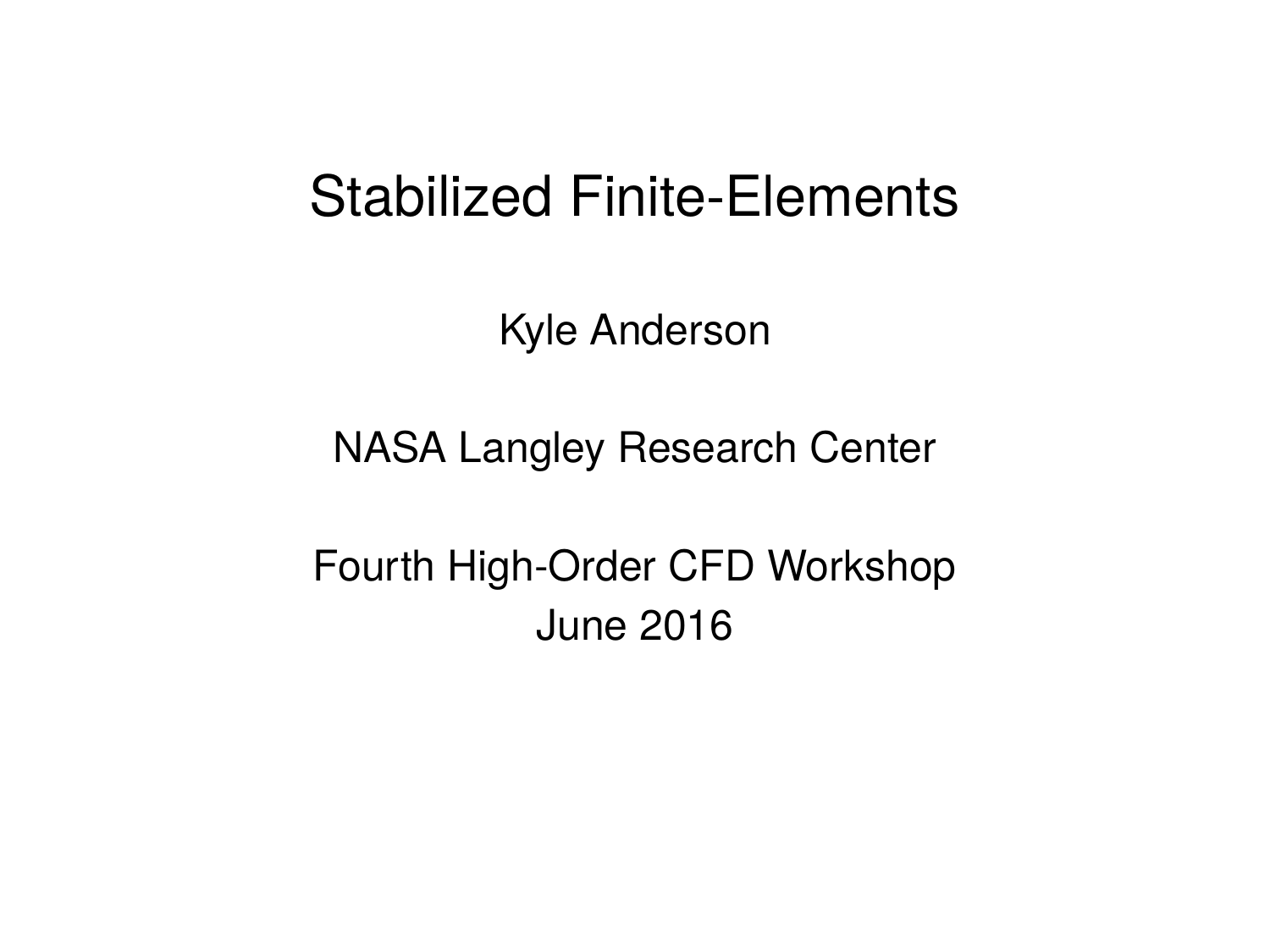

# Stabilized Finite-Elements
Kyle Anderson

NASA Langley Research Center

Fourth High-Order CFD Workshop
June 2016